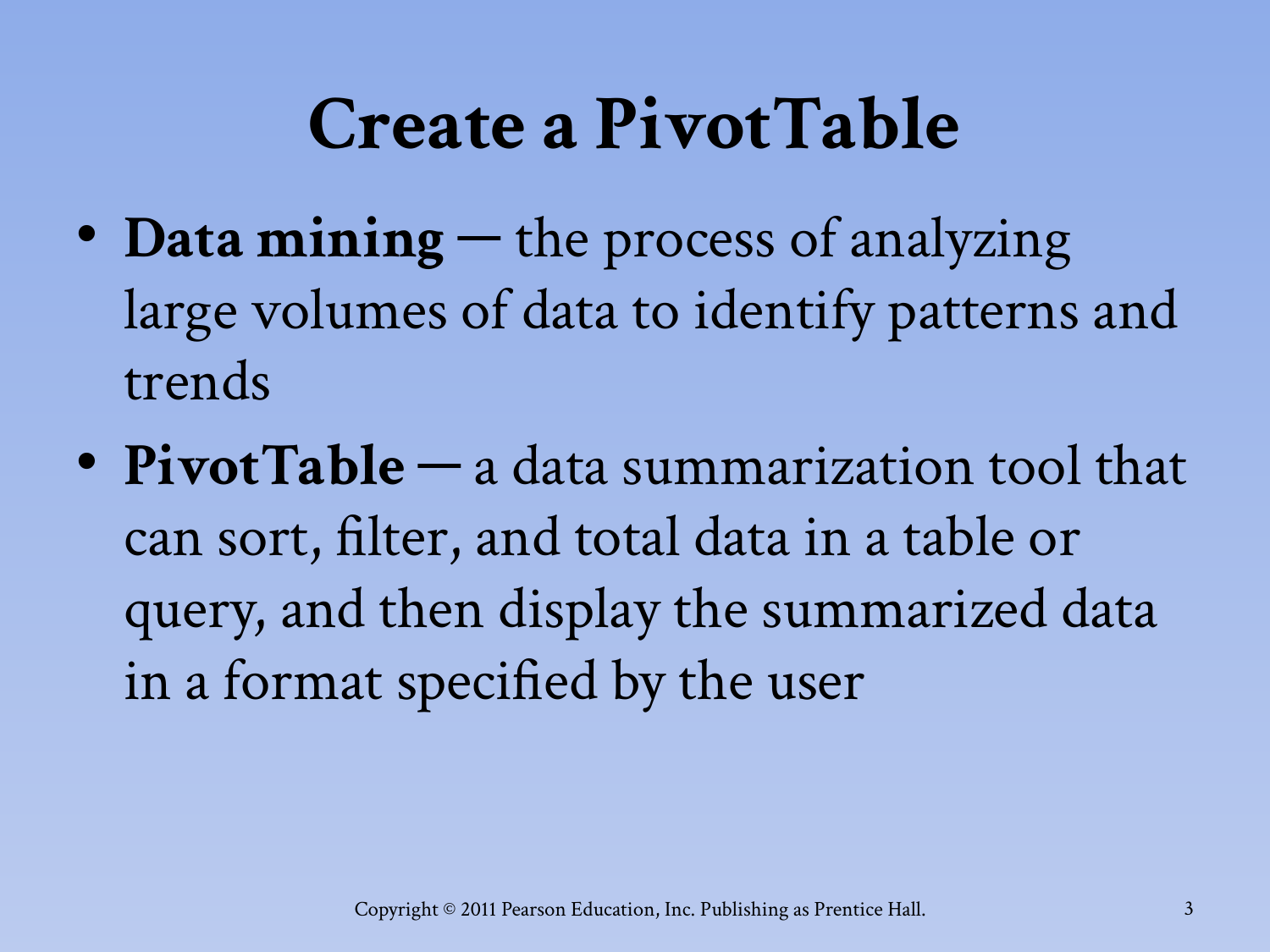

# Create a PivotTable
Data mining ─ the process of analyzing large volumes of data to identify patterns and trends
PivotTable ─ a data summarization tool that can sort, filter, and total data in a table or query, and then display the summarized data in a format specified by the user

Copyright © 2011 Pearson Education, Inc. Publishing as Prentice Hall.

3